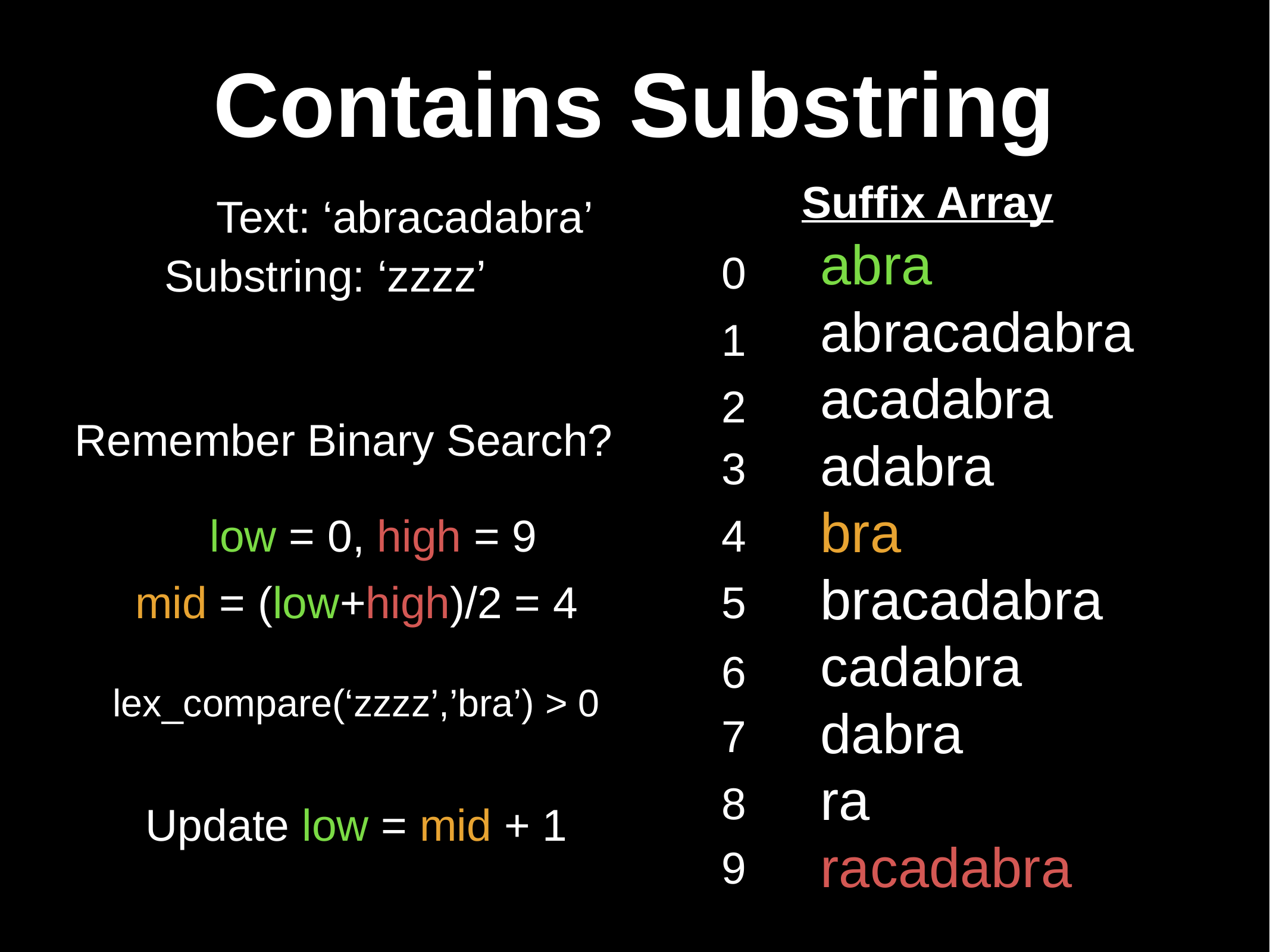

# Contains Substring
Suffix Array
Text: ‘abracadabra’
abra
abracadabra
acadabra
adabra
bra
bracadabra
cadabra
dabra
ra
racadabra
0
Substring: ‘zzzz’
1
2
Remember Binary Search?
3
low = 0, high = 9
4
mid = (low+high)/2 = 4
5
6
lex_compare(‘zzzz’,’bra’) > 0
7
8
Update low = mid + 1
9